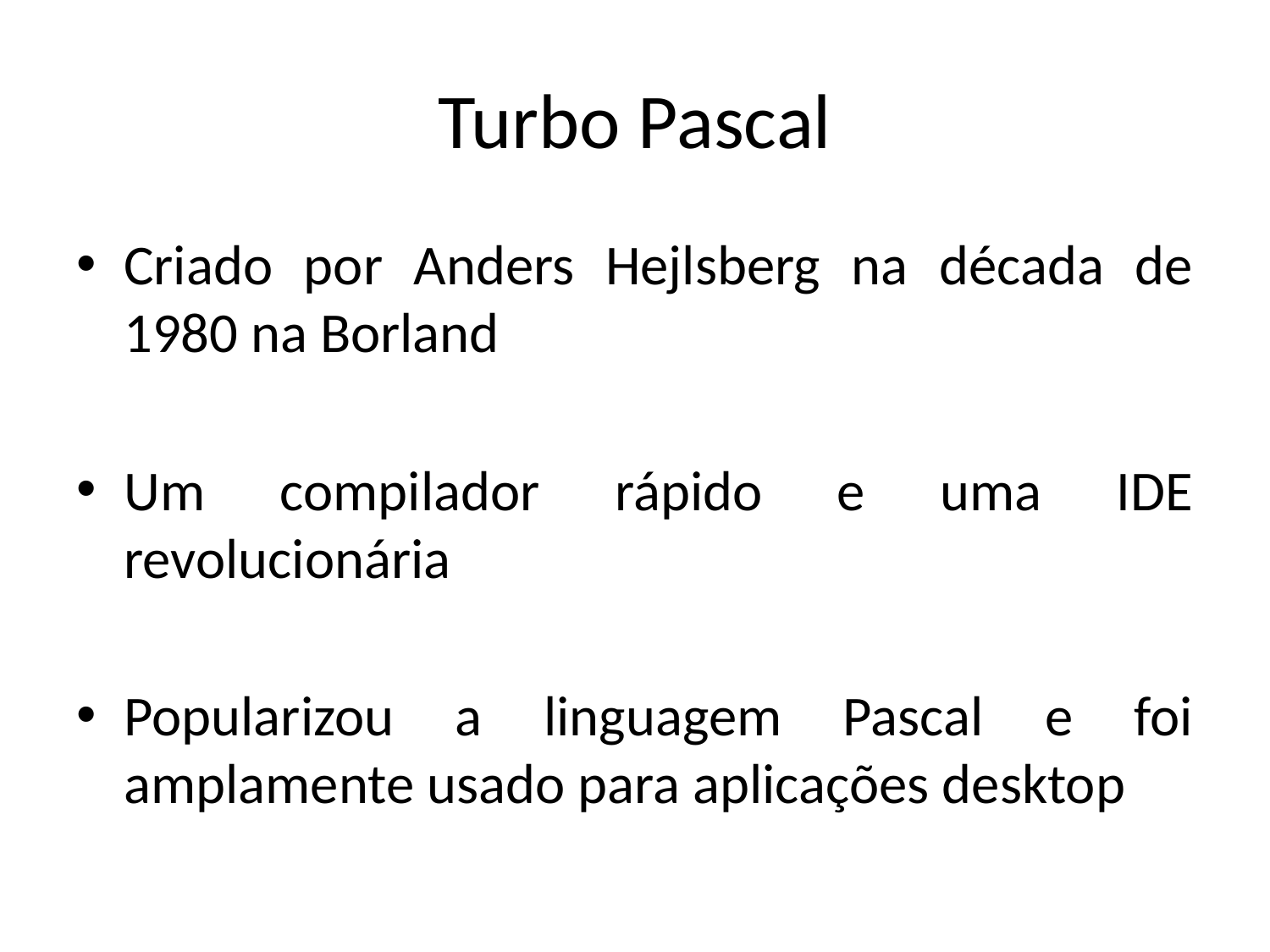

# Turbo Pascal
Criado por Anders Hejlsberg na década de 1980 na Borland

Um compilador rápido e uma IDE revolucionária

Popularizou a linguagem Pascal e foi amplamente usado para aplicações desktop